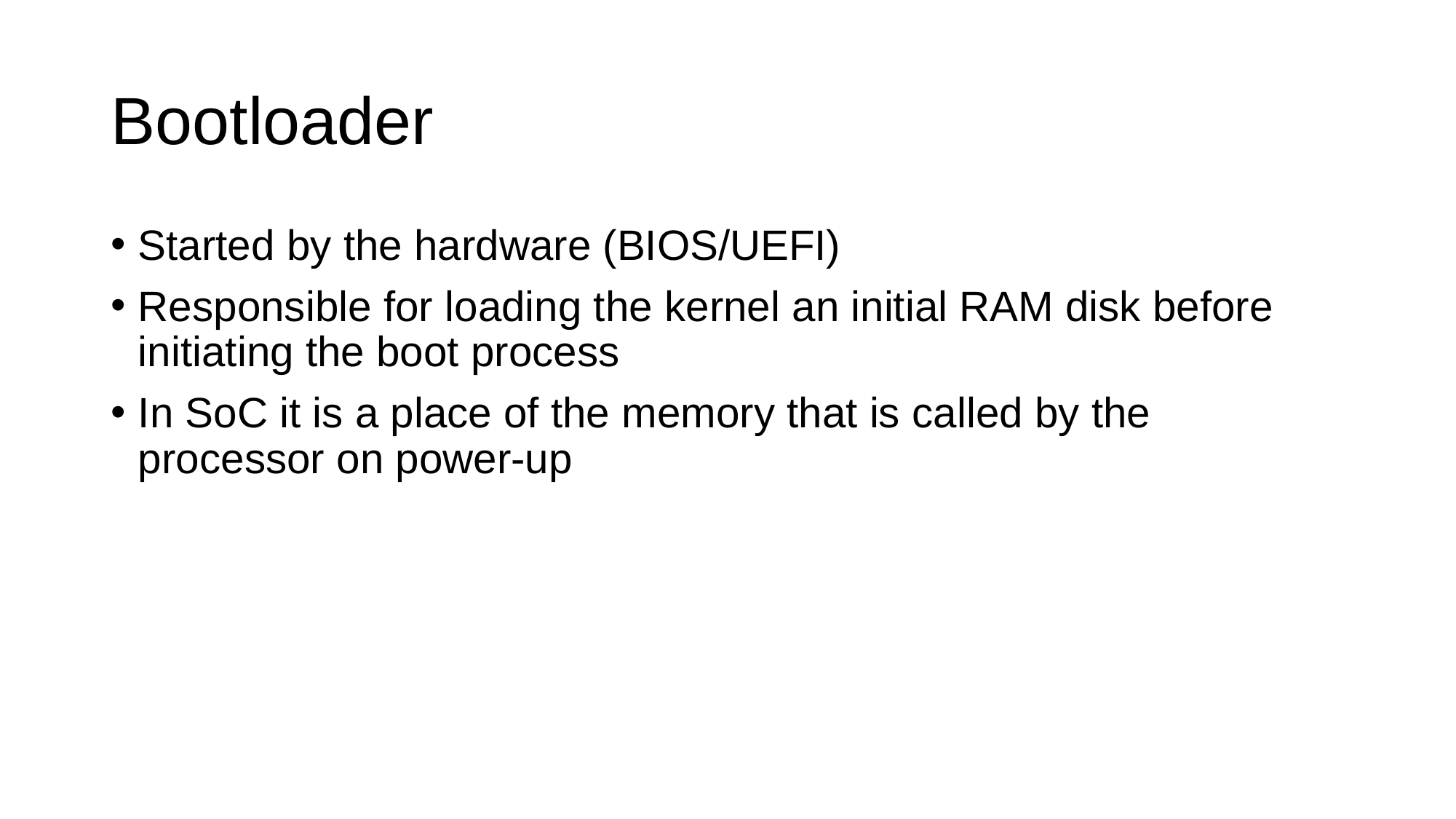

# Bootloader
Started by the hardware (BIOS/UEFI)
Responsible for loading the kernel an initial RAM disk before initiating the boot process
In SoC it is a place of the memory that is called by the processor on power-up